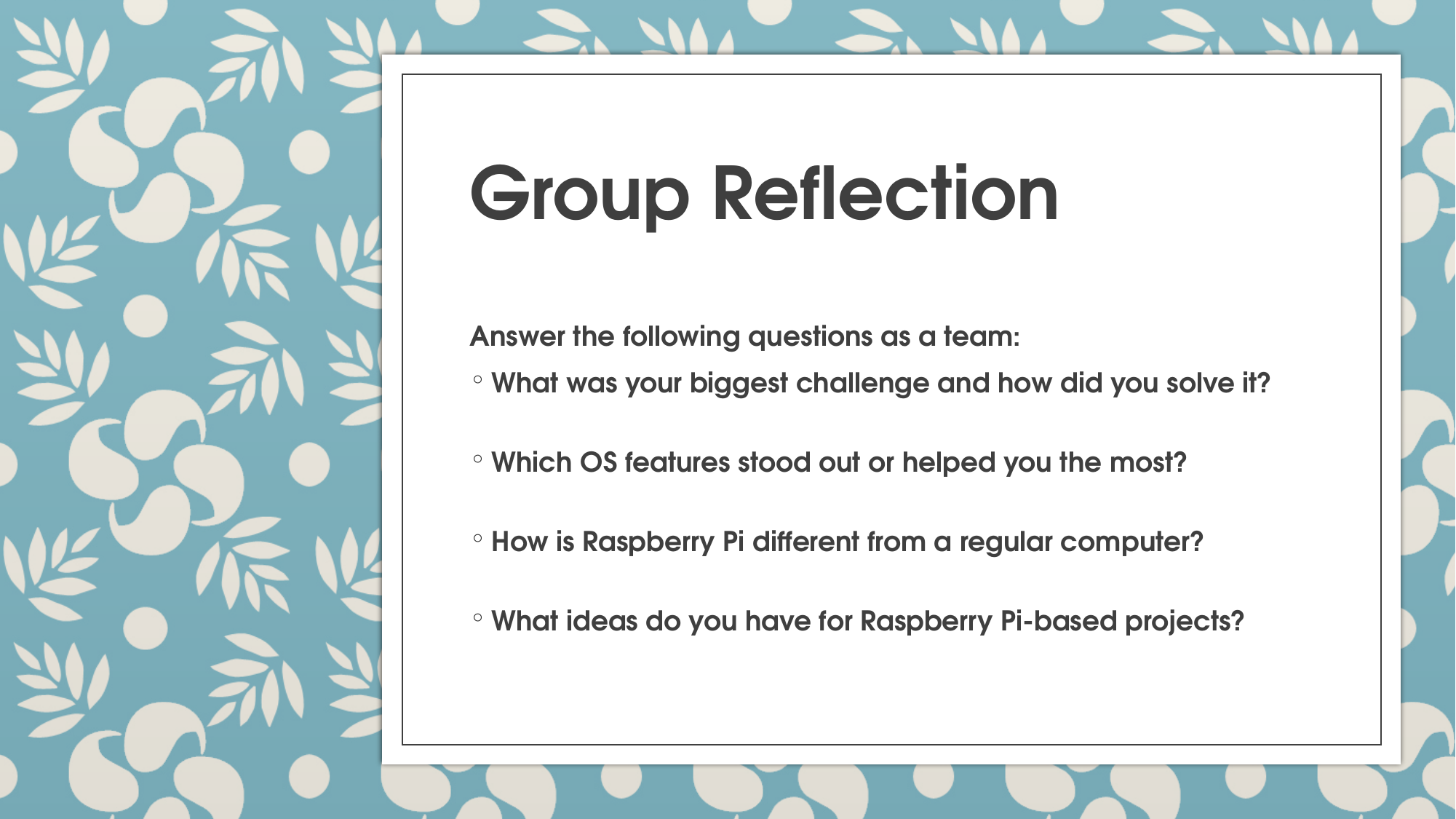

# Group Reflection
Answer the following questions as a team:
What was your biggest challenge and how did you solve it?
Which OS features stood out or helped you the most?
How is Raspberry Pi different from a regular computer?
What ideas do you have for Raspberry Pi-based projects?